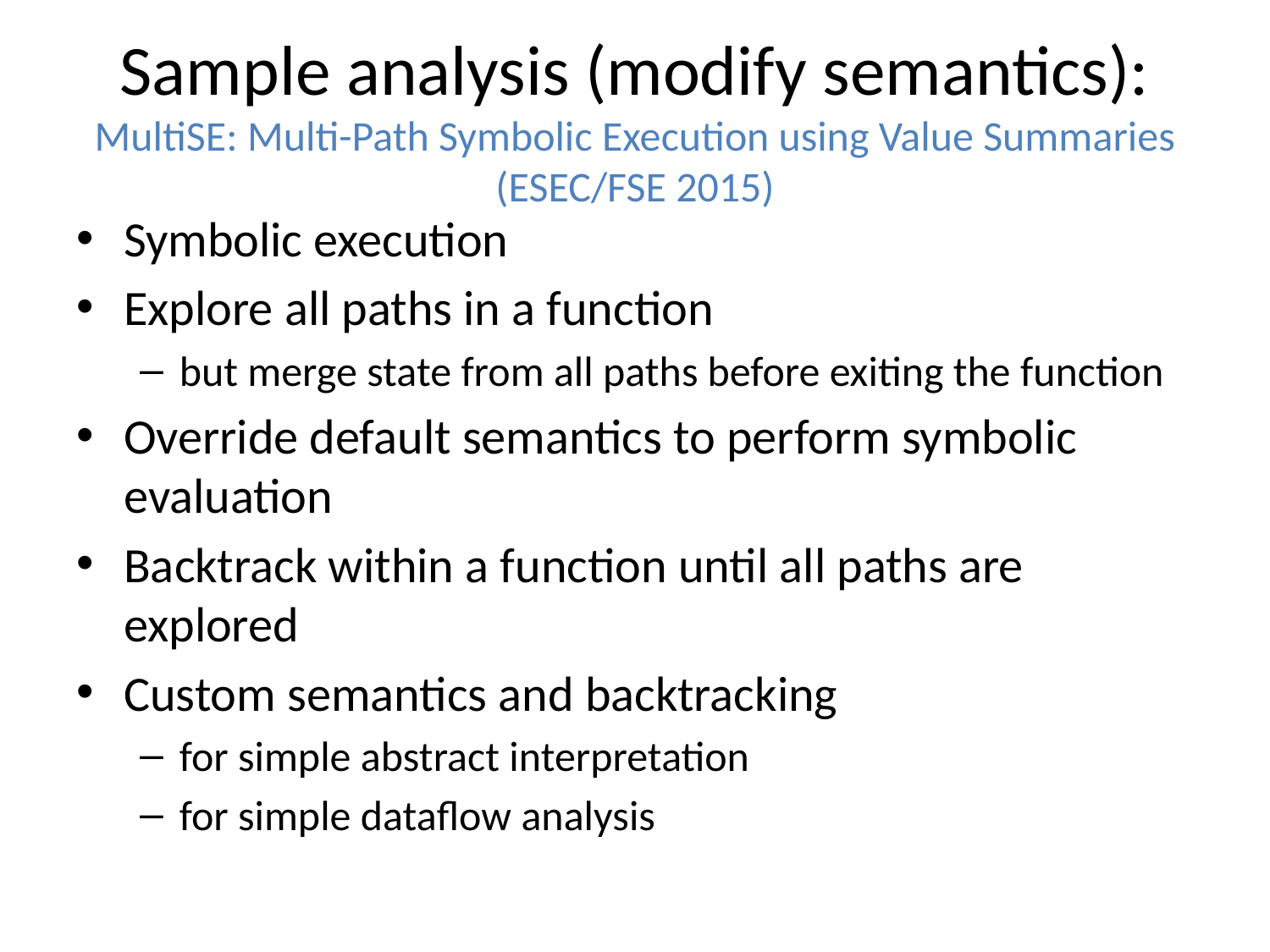

# Sample analysis (modify semantics): MultiSE: Multi-Path Symbolic Execution using Value Summaries (ESEC/FSE 2015)
Symbolic execution
Explore all paths in a function
but merge state from all paths before exiting the function
Override default semantics to perform symbolic evaluation
Backtrack within a function until all paths are explored
Custom semantics and backtracking
for simple abstract interpretation
for simple dataflow analysis